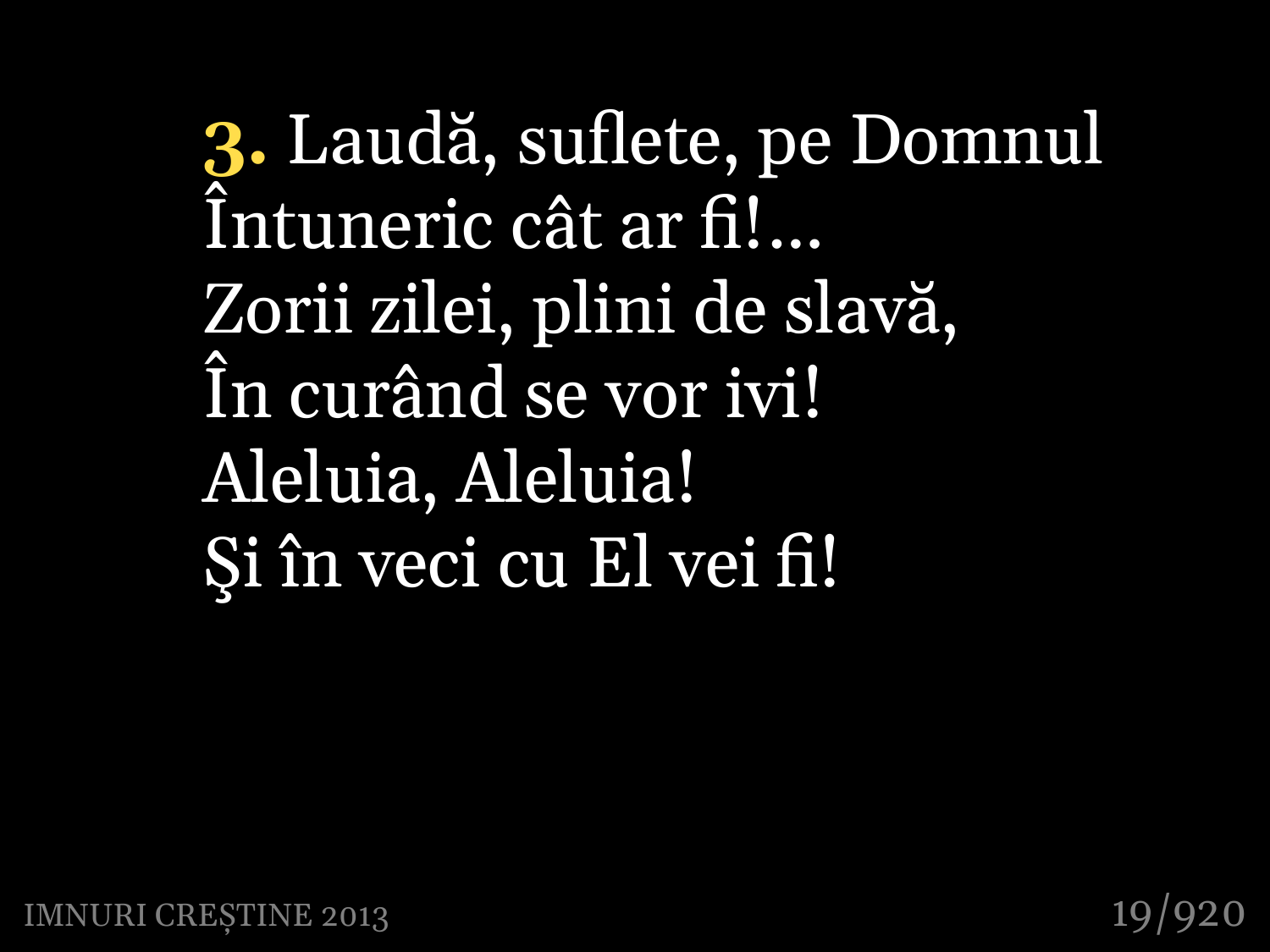

3. Laudă, suflete, pe Domnul
Întuneric cât ar fi!…
Zorii zilei, plini de slavă,
În curând se vor ivi!
Aleluia, Aleluia!
Şi în veci cu El vei fi!
19/920
IMNURI CREȘTINE 2013